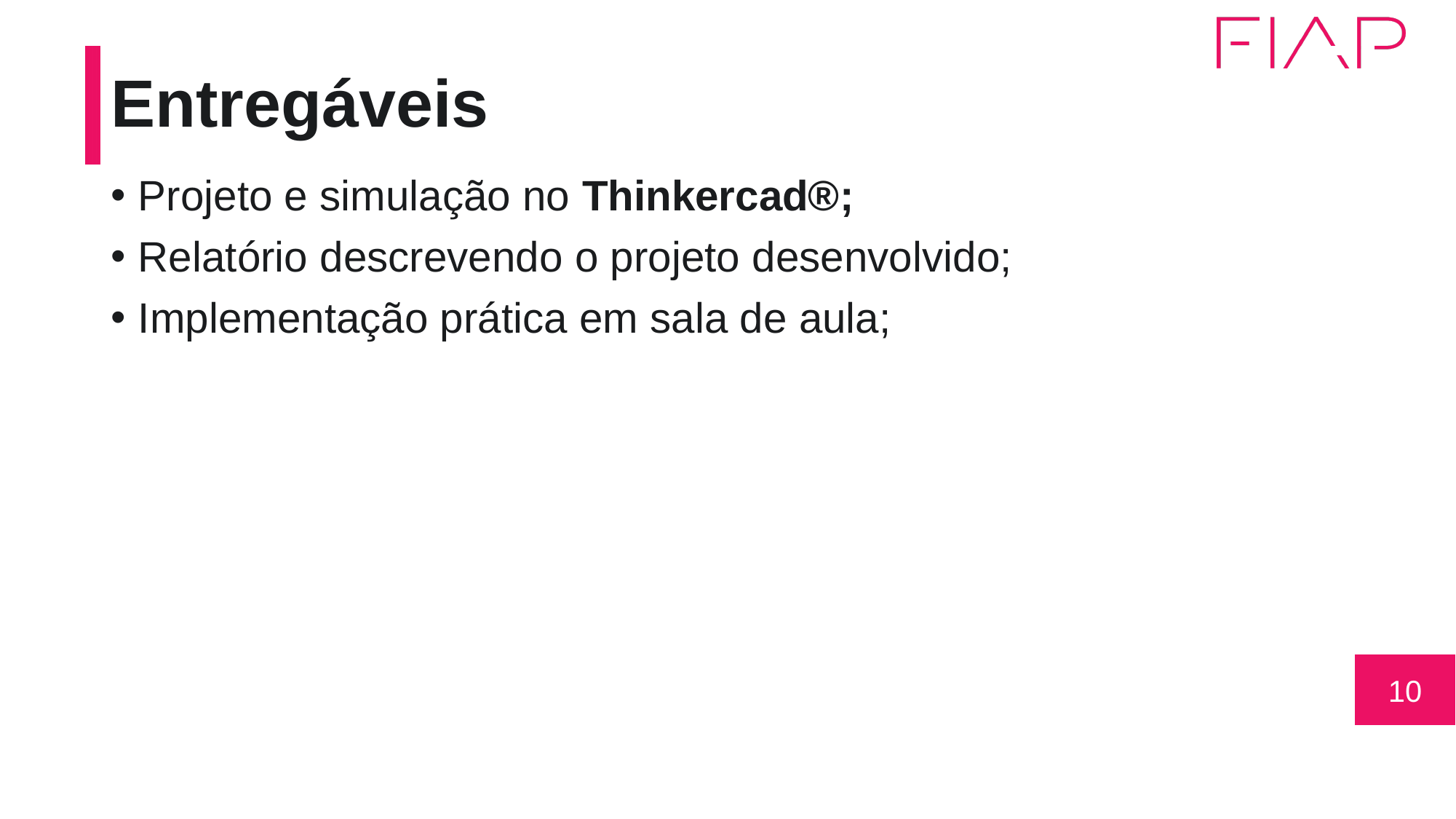

# Entregáveis
Projeto e simulação no Thinkercad®;
Relatório descrevendo o projeto desenvolvido;
Implementação prática em sala de aula;
10